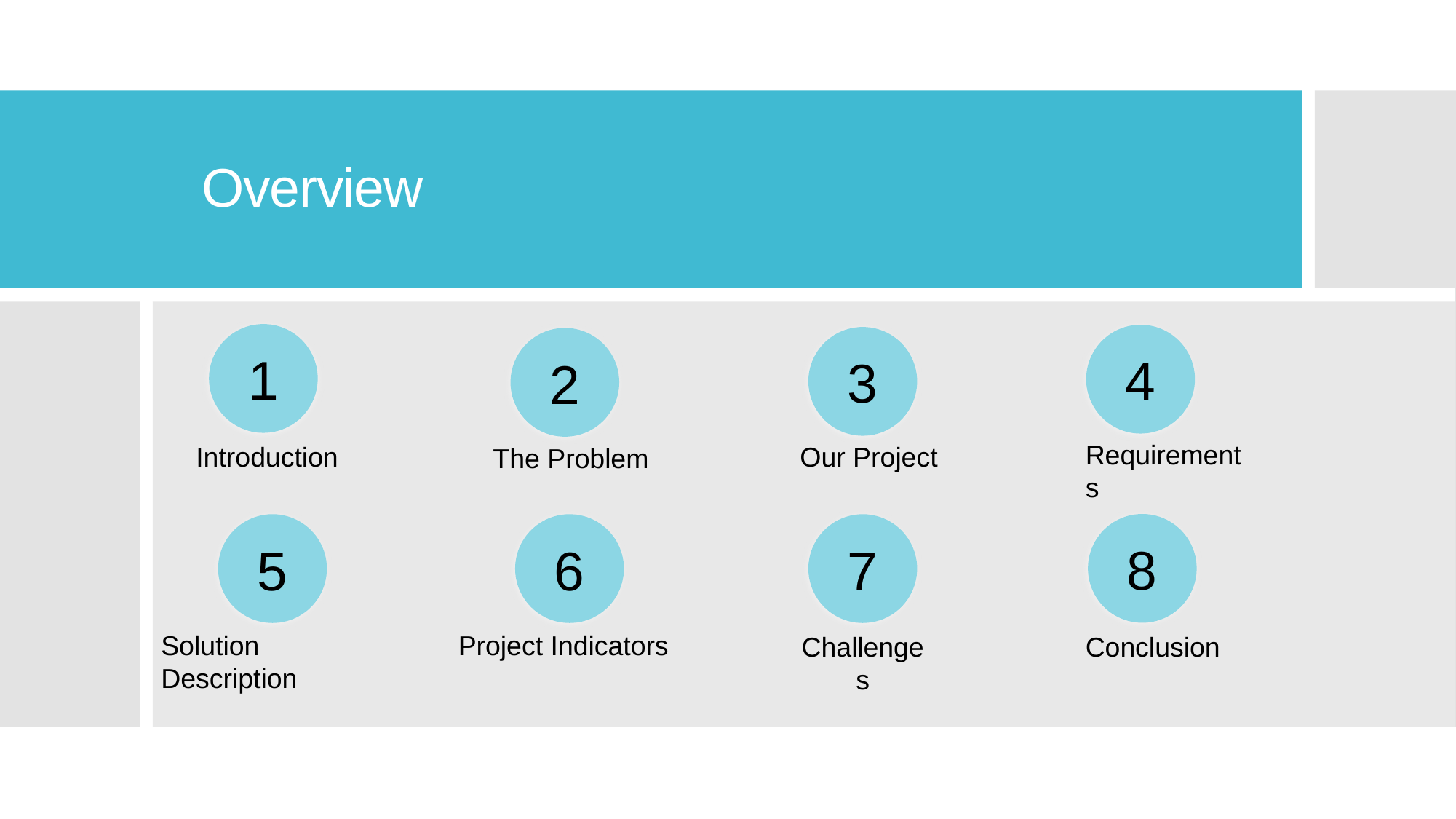

# Overview

1
4
3
2
Requirements
Introduction
Our Project
The Problem
8
5
6
7
Solution Description
Project Indicators
Challenges
Conclusion
2